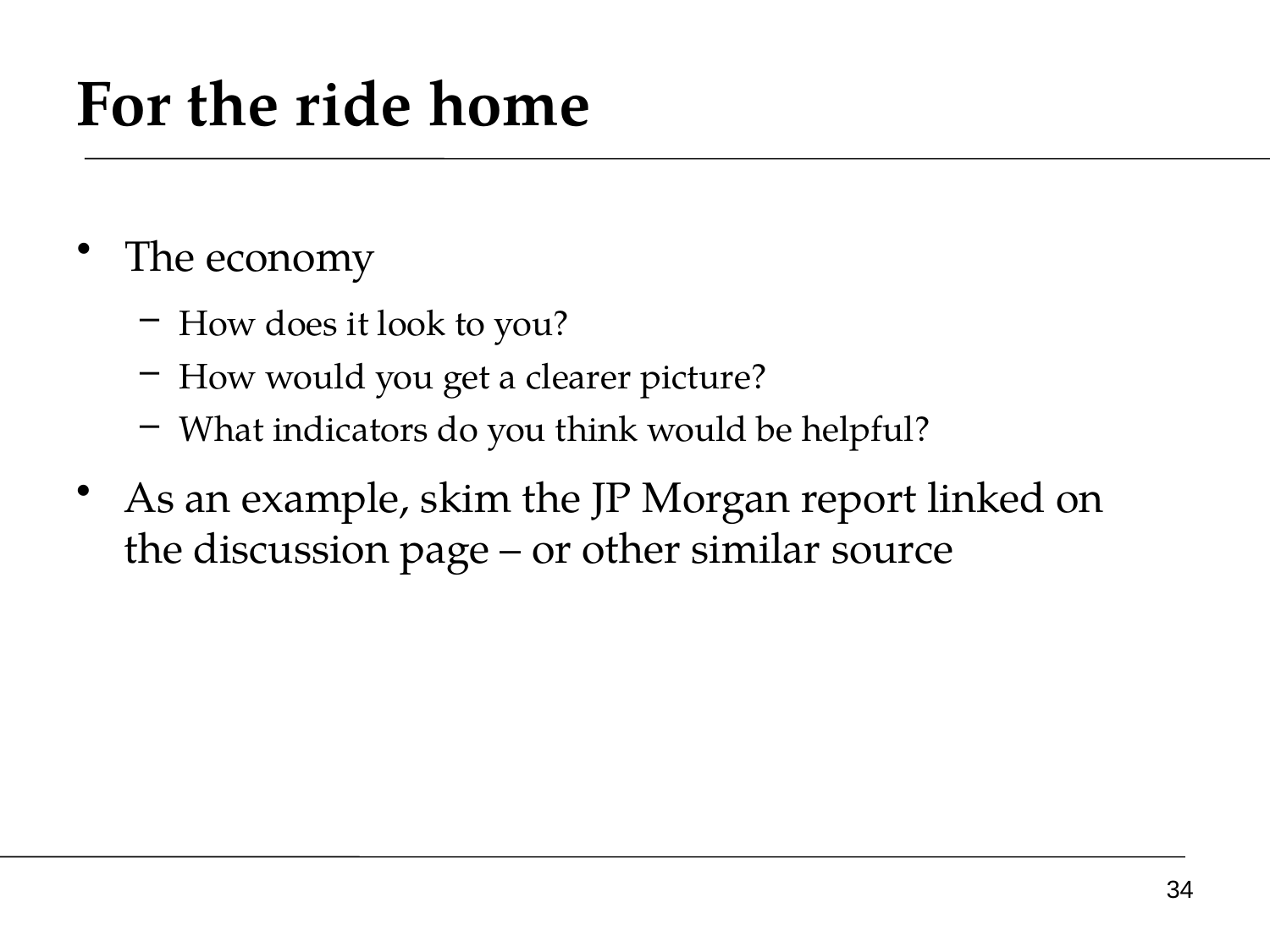

For the ride home
The economy
How does it look to you?
How would you get a clearer picture?
What indicators do you think would be helpful?
As an example, skim the JP Morgan report linked on the discussion page – or other similar source
34